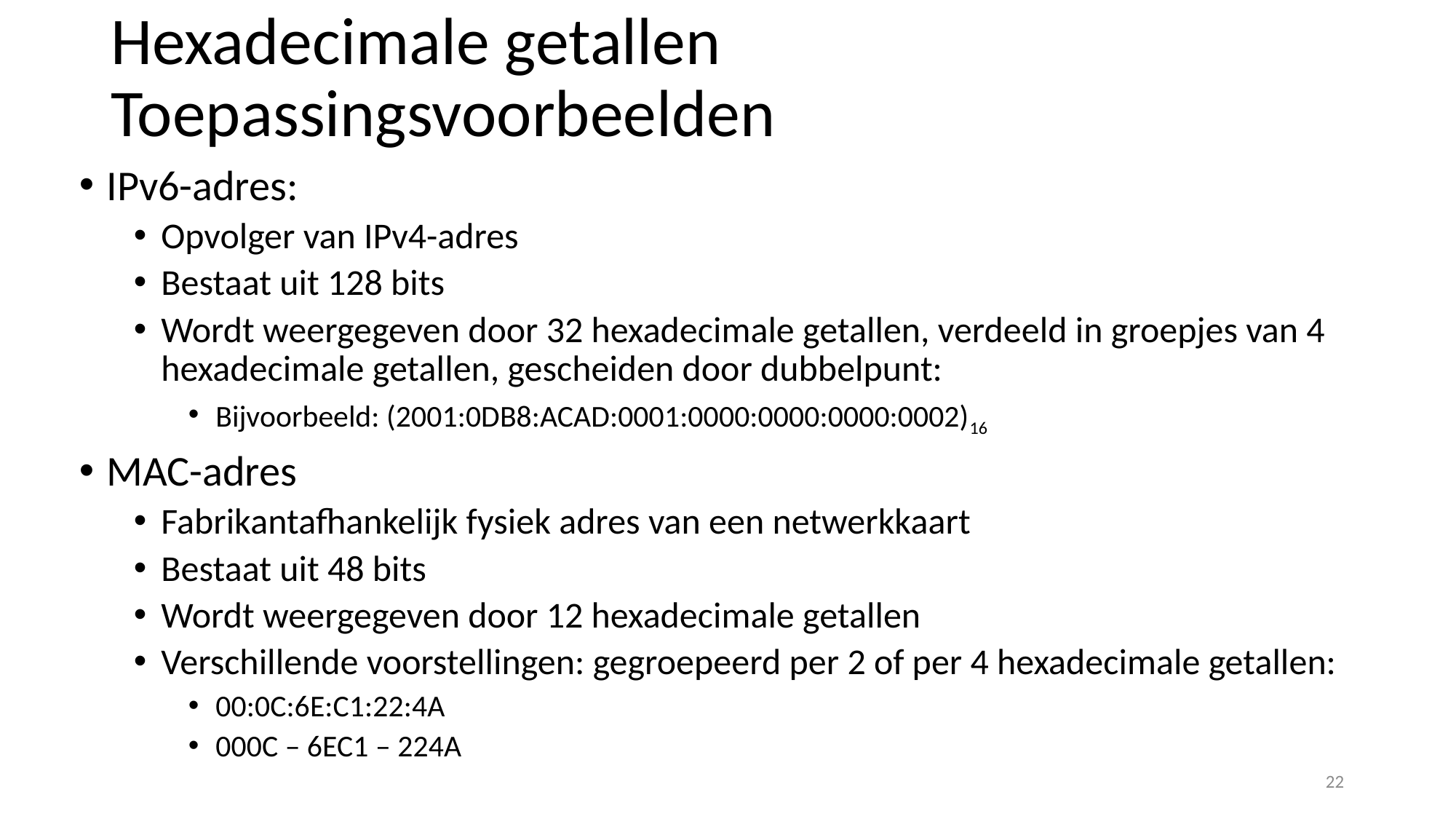

# Hexadecimale getallen Toepassingsvoorbeelden
IPv6-adres:
Opvolger van IPv4-adres
Bestaat uit 128 bits
Wordt weergegeven door 32 hexadecimale getallen, verdeeld in groepjes van 4 hexadecimale getallen, gescheiden door dubbelpunt:
Bijvoorbeeld: (2001:0DB8:ACAD:0001:0000:0000:0000:0002)16
MAC-adres
Fabrikantafhankelijk fysiek adres van een netwerkkaart
Bestaat uit 48 bits
Wordt weergegeven door 12 hexadecimale getallen
Verschillende voorstellingen: gegroepeerd per 2 of per 4 hexadecimale getallen:
00:0C:6E:C1:22:4A
000C – 6EC1 – 224A
22